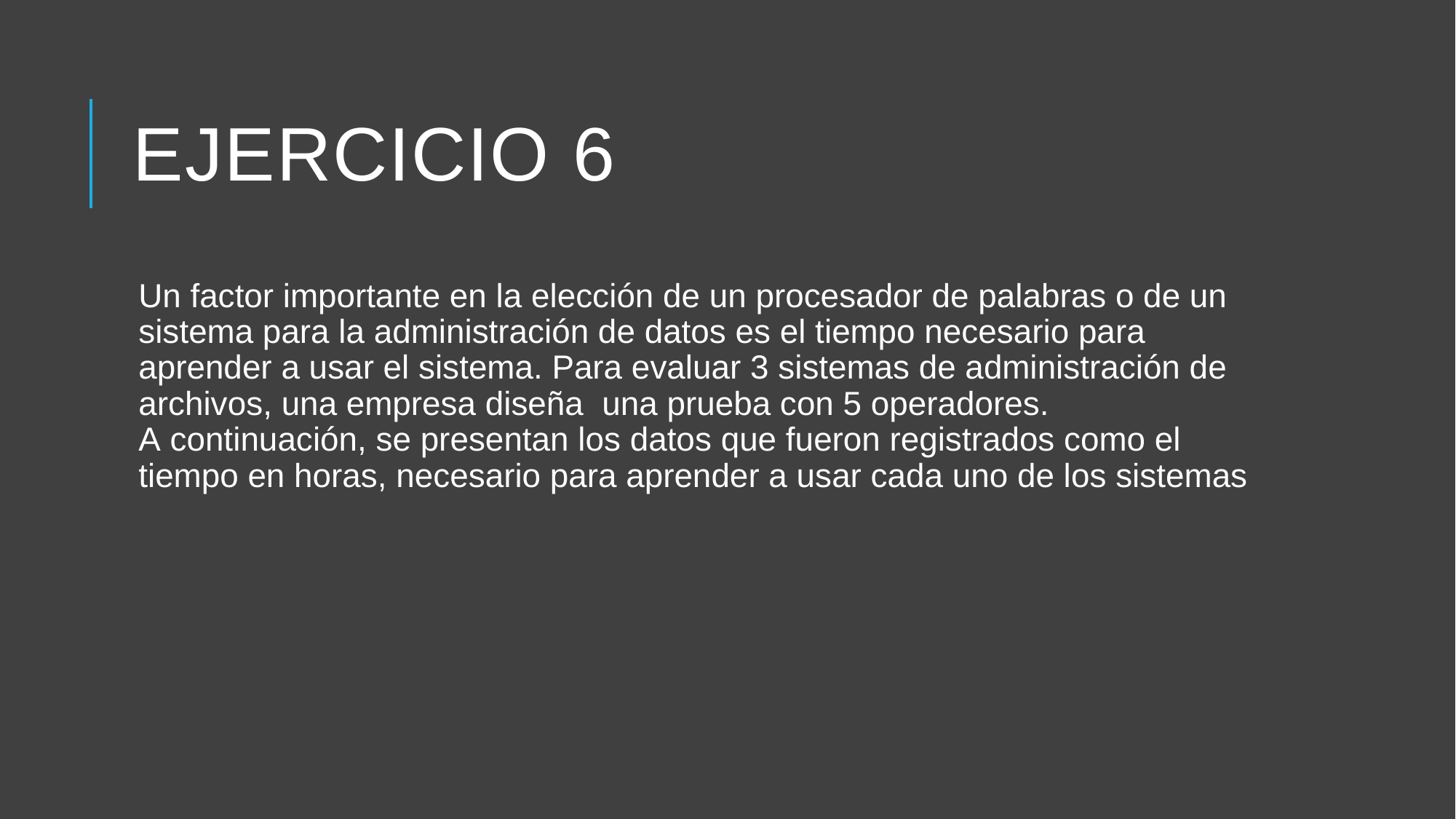

# Ejercicio 6
Un factor importante en la elección de un procesador de palabras o de un sistema para la administración de datos es el tiempo necesario para aprender a usar el sistema. Para evaluar 3 sistemas de administración de archivos, una empresa diseña  una prueba con 5 operadores. A continuación, se presentan los datos que fueron registrados como el tiempo en horas, necesario para aprender a usar cada uno de los sistemas